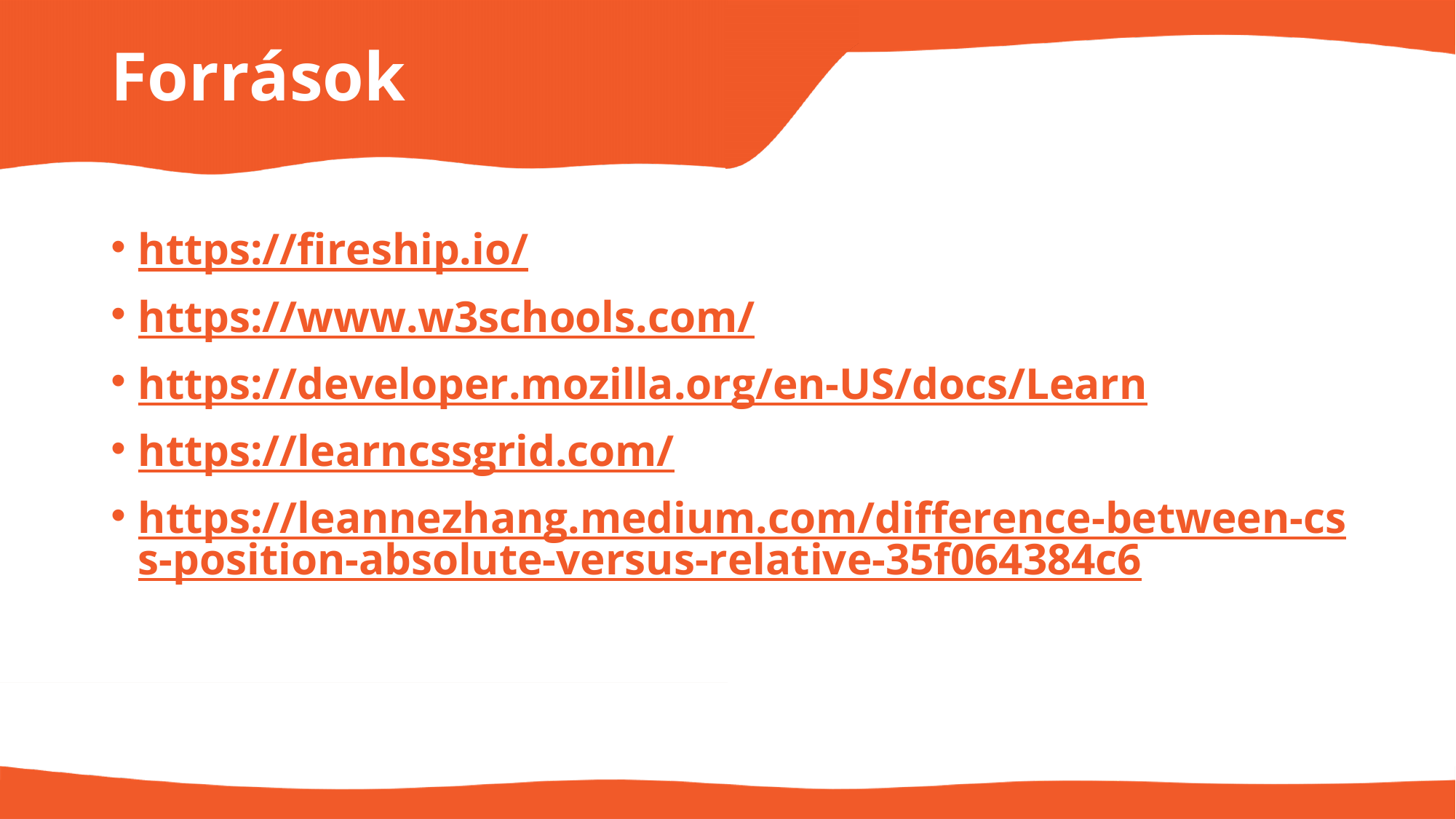

# Források
https://fireship.io/
https://www.w3schools.com/
https://developer.mozilla.org/en-US/docs/Learn
https://learncssgrid.com/
https://leannezhang.medium.com/difference-between-css-position-absolute-versus-relative-35f064384c6